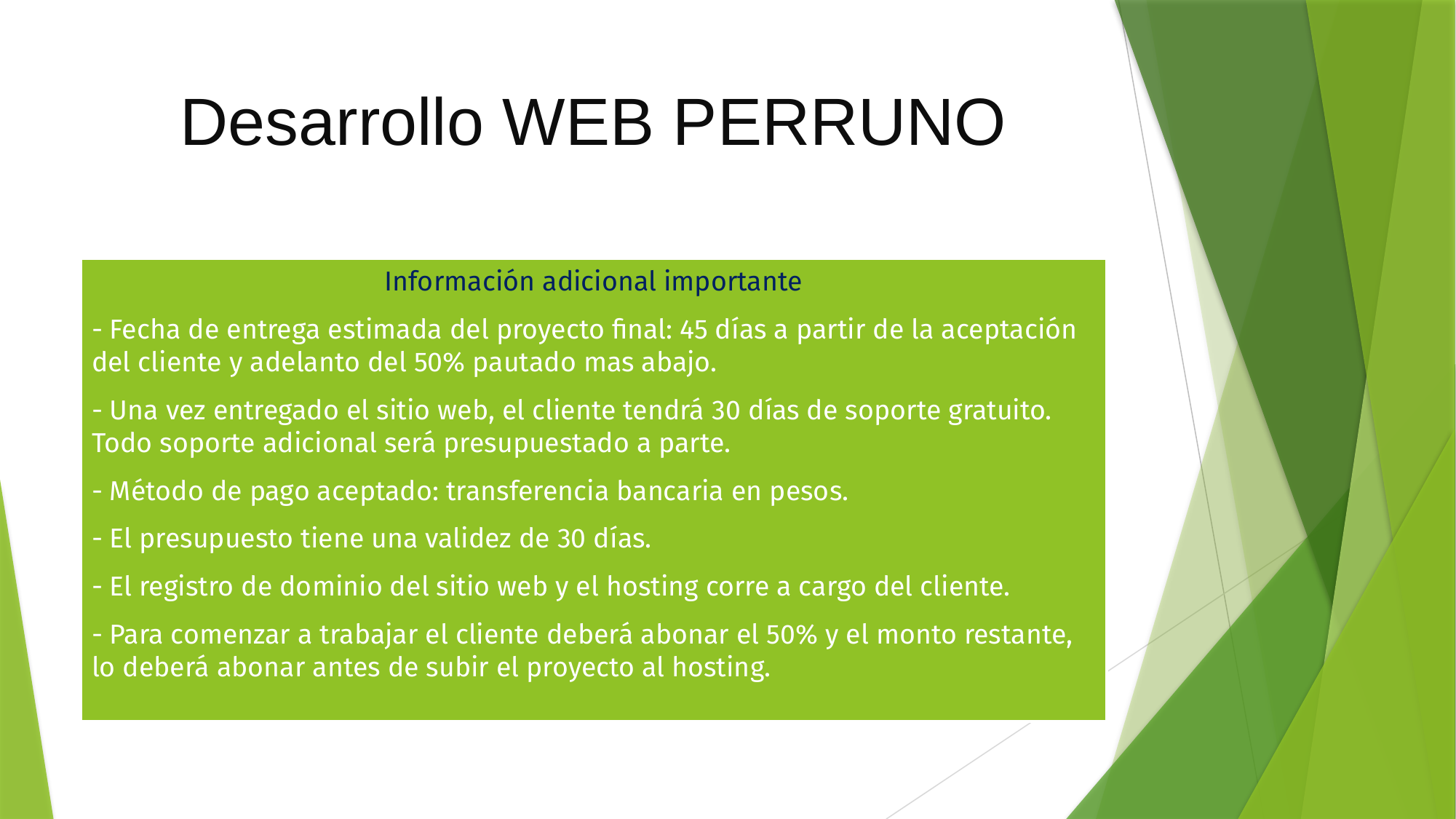

# Desarrollo WEB PERRUNO
Información adicional importante
- Fecha de entrega estimada del proyecto final: 45 días a partir de la aceptación del cliente y adelanto del 50% pautado mas abajo.
- Una vez entregado el sitio web, el cliente tendrá 30 días de soporte gratuito. Todo soporte adicional será presupuestado a parte.
- Método de pago aceptado: transferencia bancaria en pesos.
- El presupuesto tiene una validez de 30 días.
- El registro de dominio del sitio web y el hosting corre a cargo del cliente.
- Para comenzar a trabajar el cliente deberá abonar el 50% y el monto restante, lo deberá abonar antes de subir el proyecto al hosting.